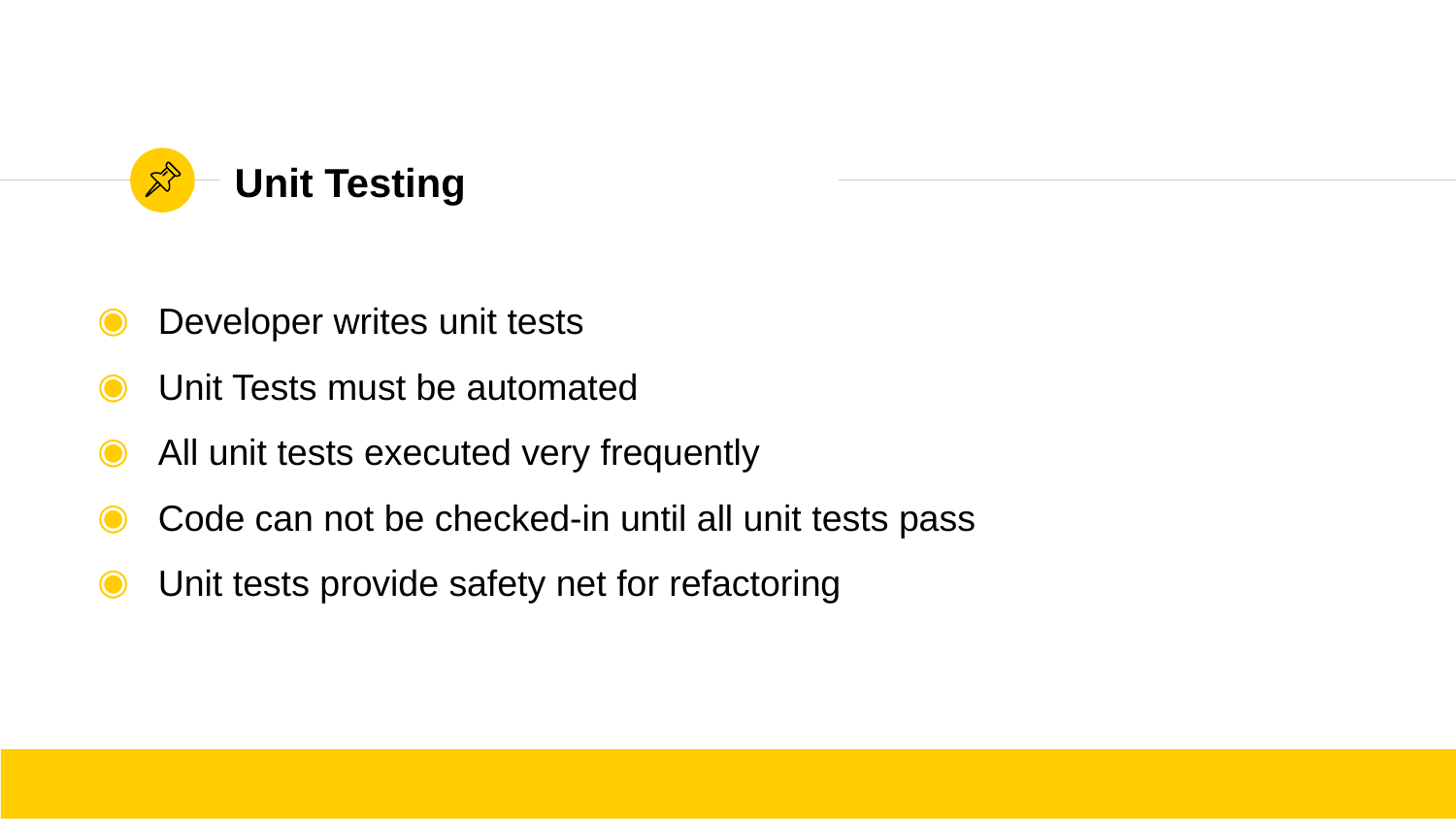

# Unit Testing

Developer writes unit tests
Unit Tests must be automated
All unit tests executed very frequently
Code can not be checked-in until all unit tests pass
Unit tests provide safety net for refactoring